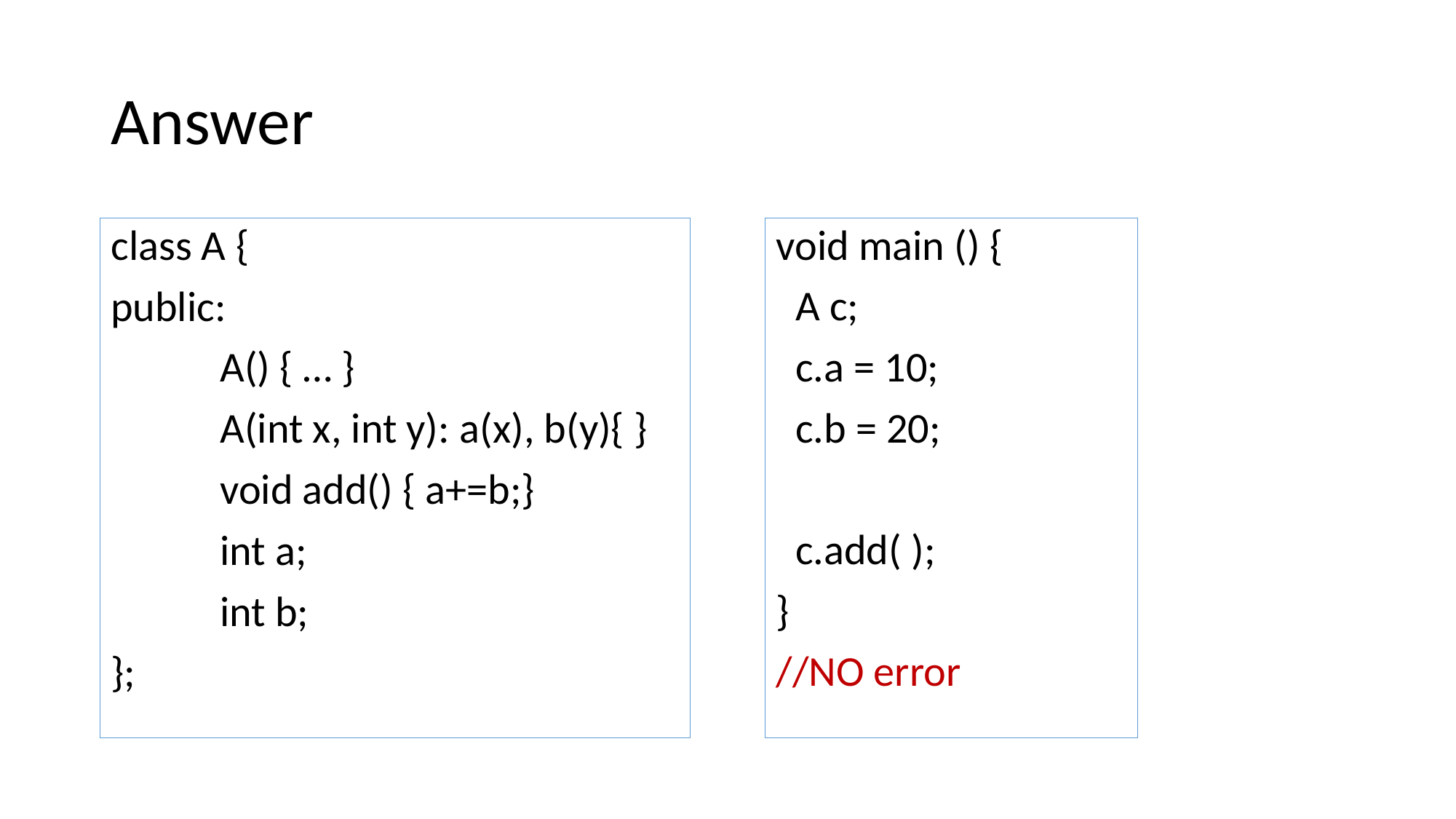

# Answer
class A {
public:
	A() { … }
	A(int x, int y): a(x), b(y){ }
	void add() { a+=b;}
	int a;
	int b;
};
void main () {
  A c;
  c.a = 10;
  c.b = 20;

  c.add( );
}
//NO error